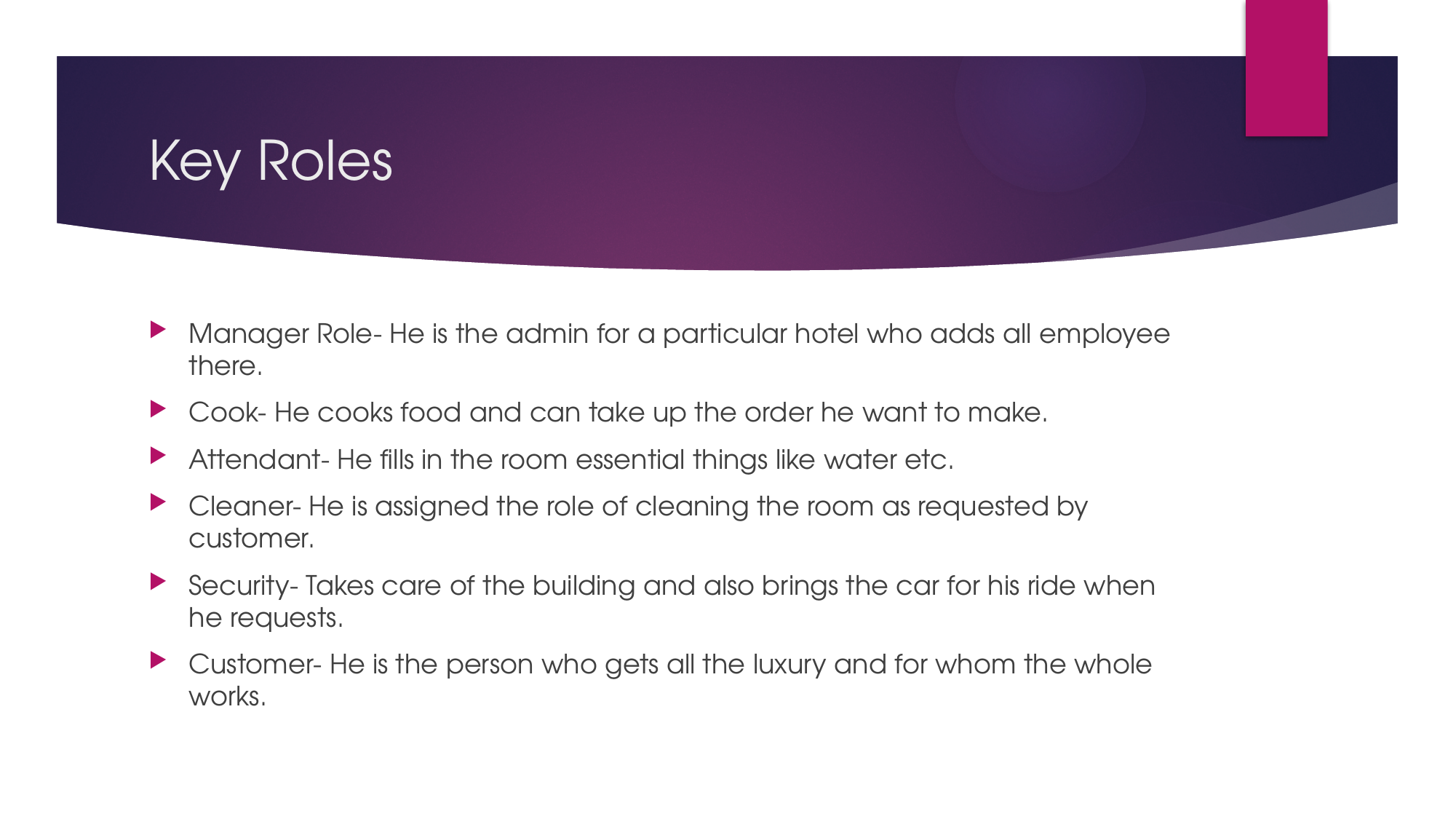

# Key Roles
Manager Role- He is the admin for a particular hotel who adds all employee there.
Cook- He cooks food and can take up the order he want to make.
Attendant- He fills in the room essential things like water etc.
Cleaner- He is assigned the role of cleaning the room as requested by customer.
Security- Takes care of the building and also brings the car for his ride when he requests.
Customer- He is the person who gets all the luxury and for whom the whole works.